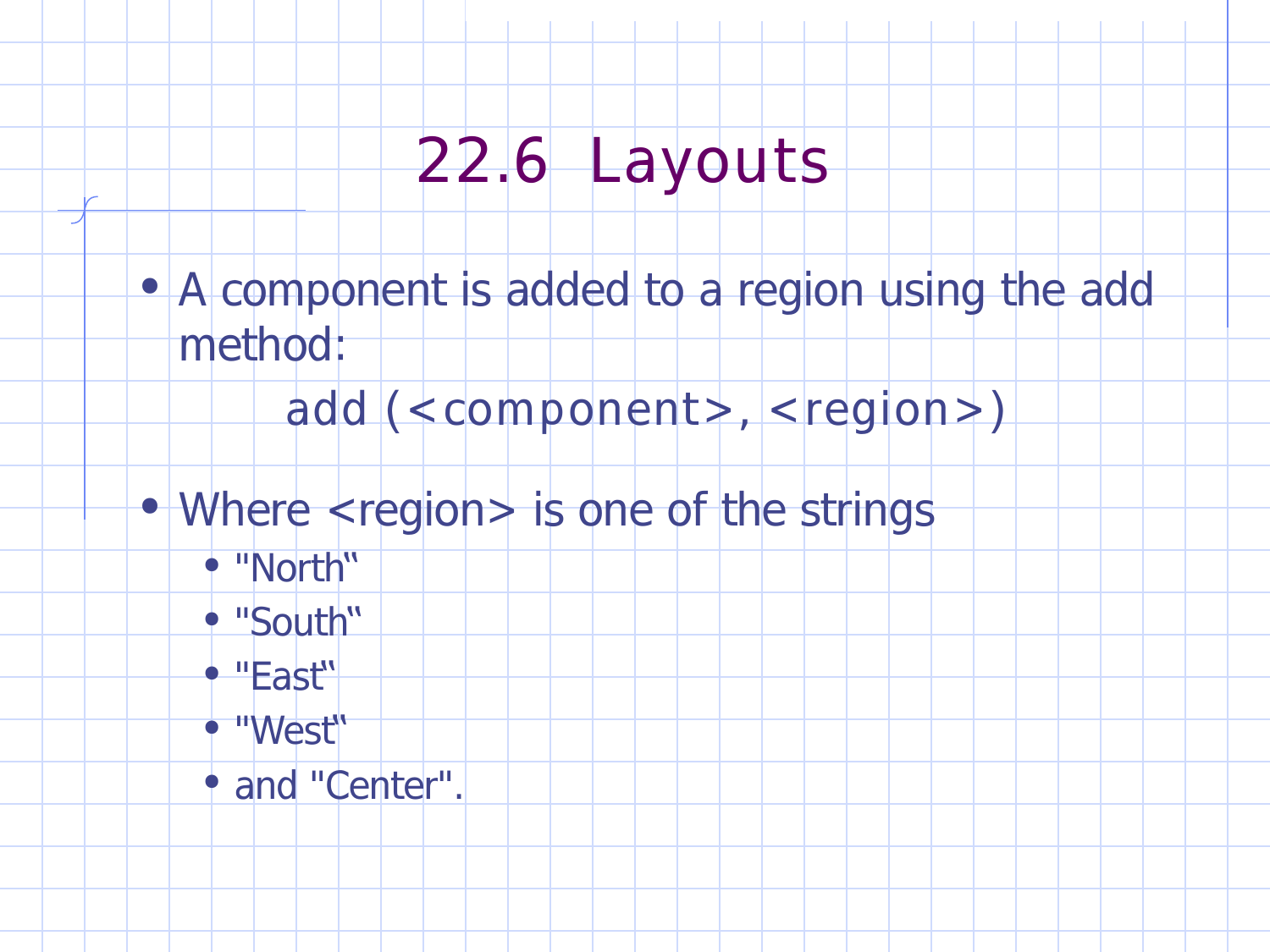

# 22.6  Layouts
A component is added to a region using the add method:
add (<component>, <region>)

Where <region> is one of the strings
"North“
"South“
"East“
"West“
and "Center".